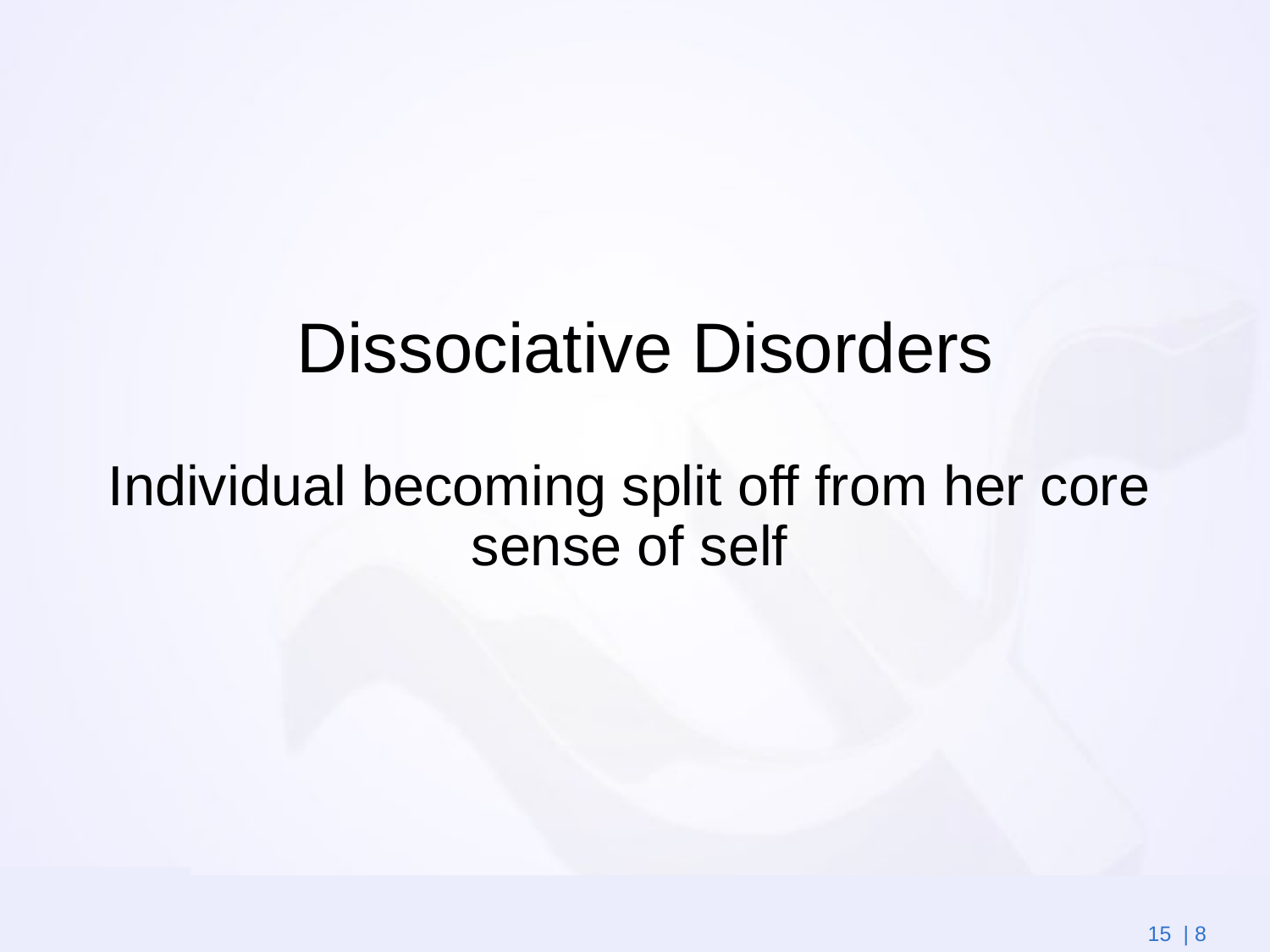

Dissociative Disorders
Individual becoming split off from her core sense of self